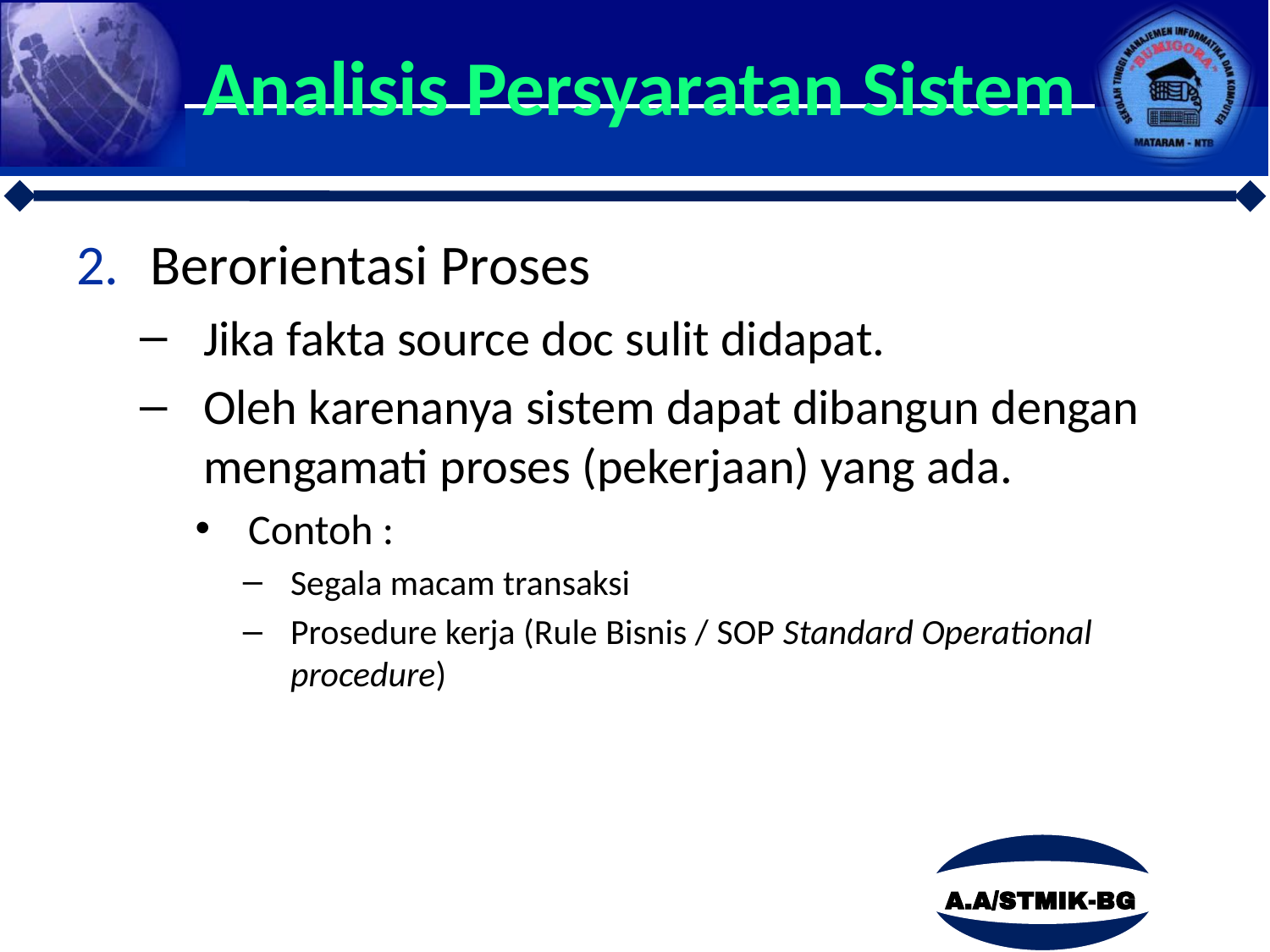

# Analisis Persyaratan Sistem
Berorientasi Proses
Jika fakta source doc sulit didapat.
Oleh karenanya sistem dapat dibangun dengan mengamati proses (pekerjaan) yang ada.
Contoh :
Segala macam transaksi
Prosedure kerja (Rule Bisnis / SOP Standard Operational procedure)